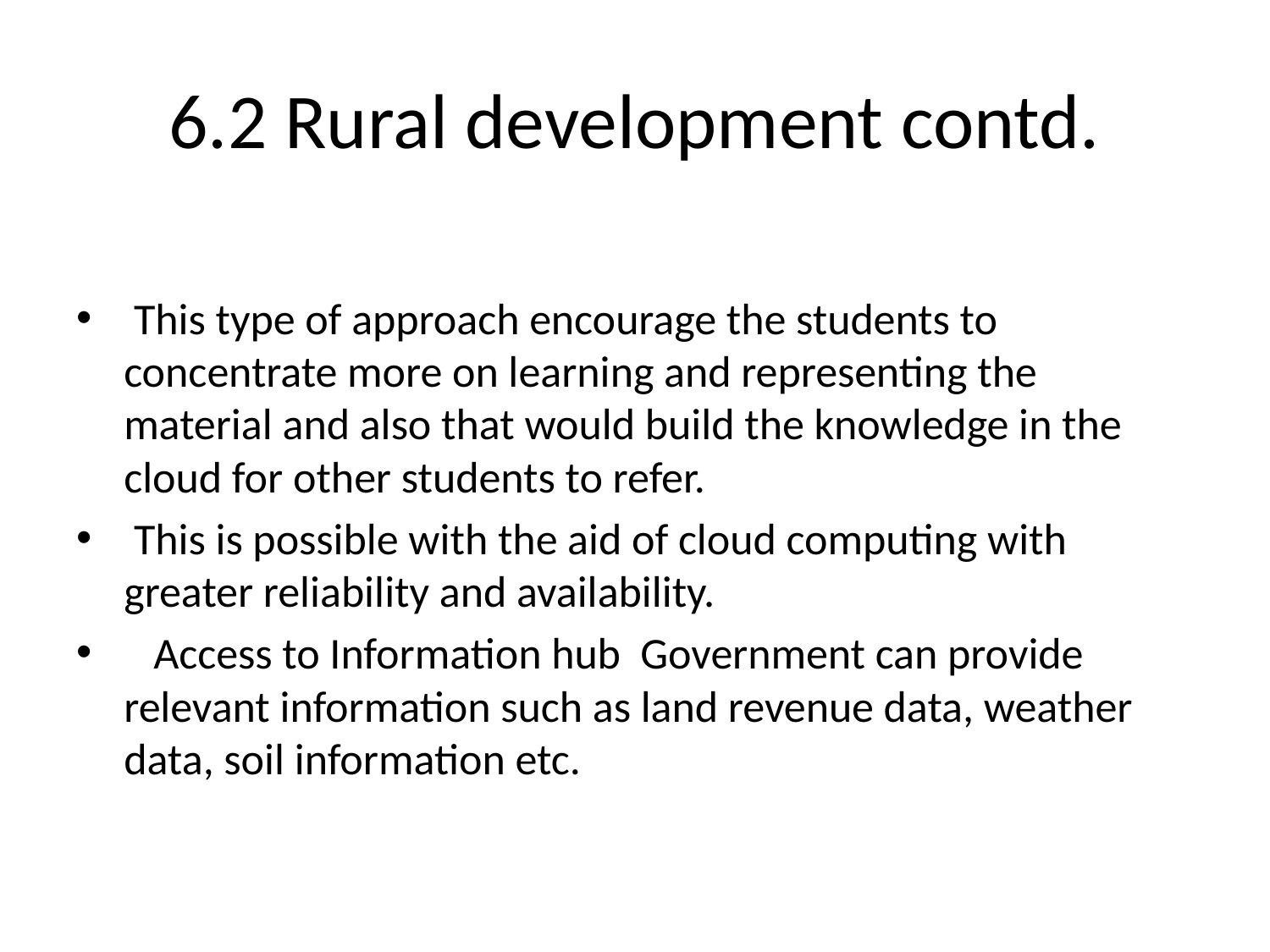

# 6.2 Rural development contd.

 This type of approach encourage the students to concentrate more on learning and representing the material and also that would build the knowledge in the cloud for other students to refer.
 This is possible with the aid of cloud computing with greater reliability and availability.
   Access to Information hub  Government can provide relevant information such as land revenue data, weather data, soil information etc.